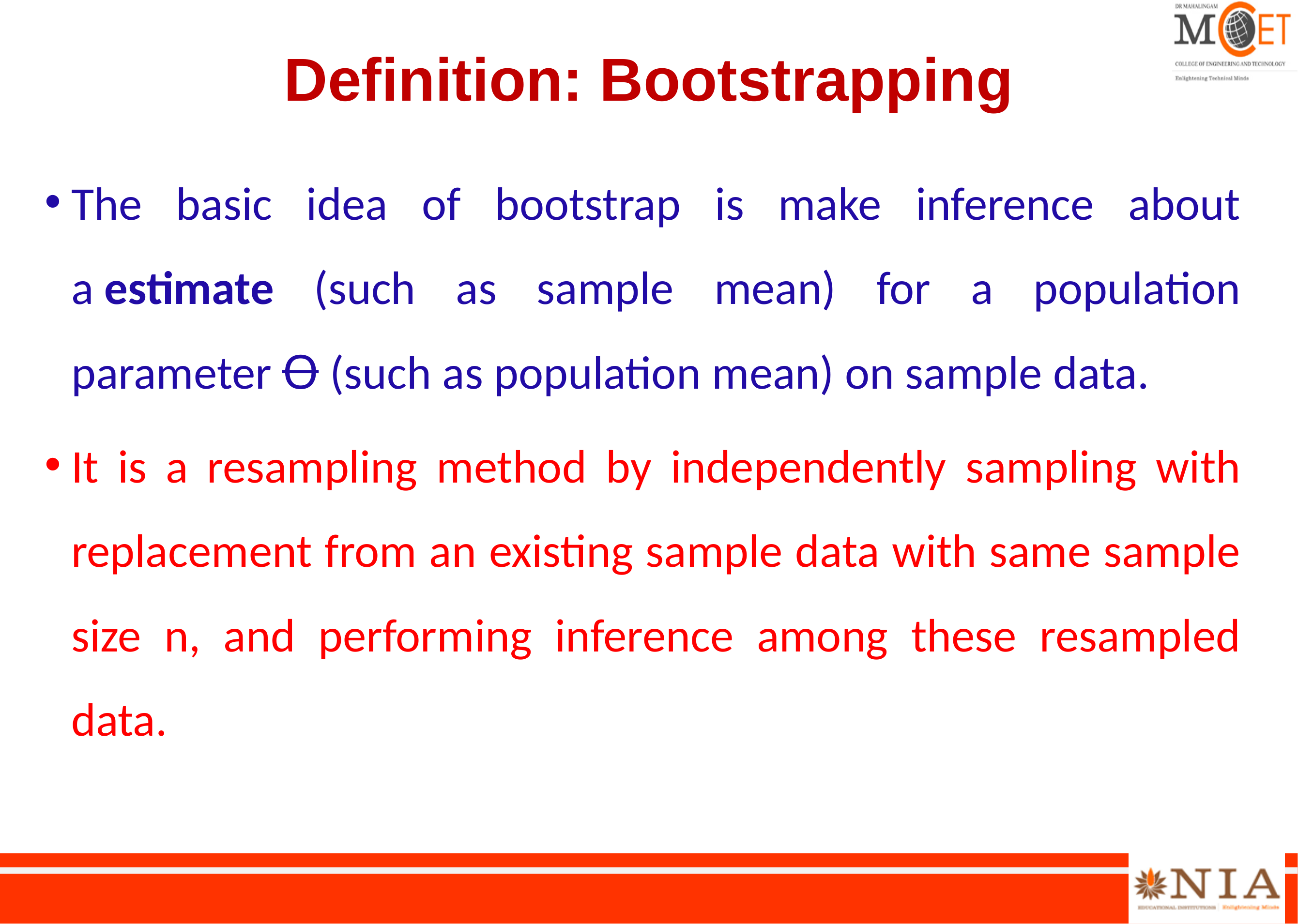

# Definition: Bootstrapping
The basic idea of bootstrap is make inference about a estimate (such as sample mean) for a population parameter Ꝋ (such as population mean) on sample data.
It is a resampling method by independently sampling with replacement from an existing sample data with same sample size n, and performing inference among these resampled data.